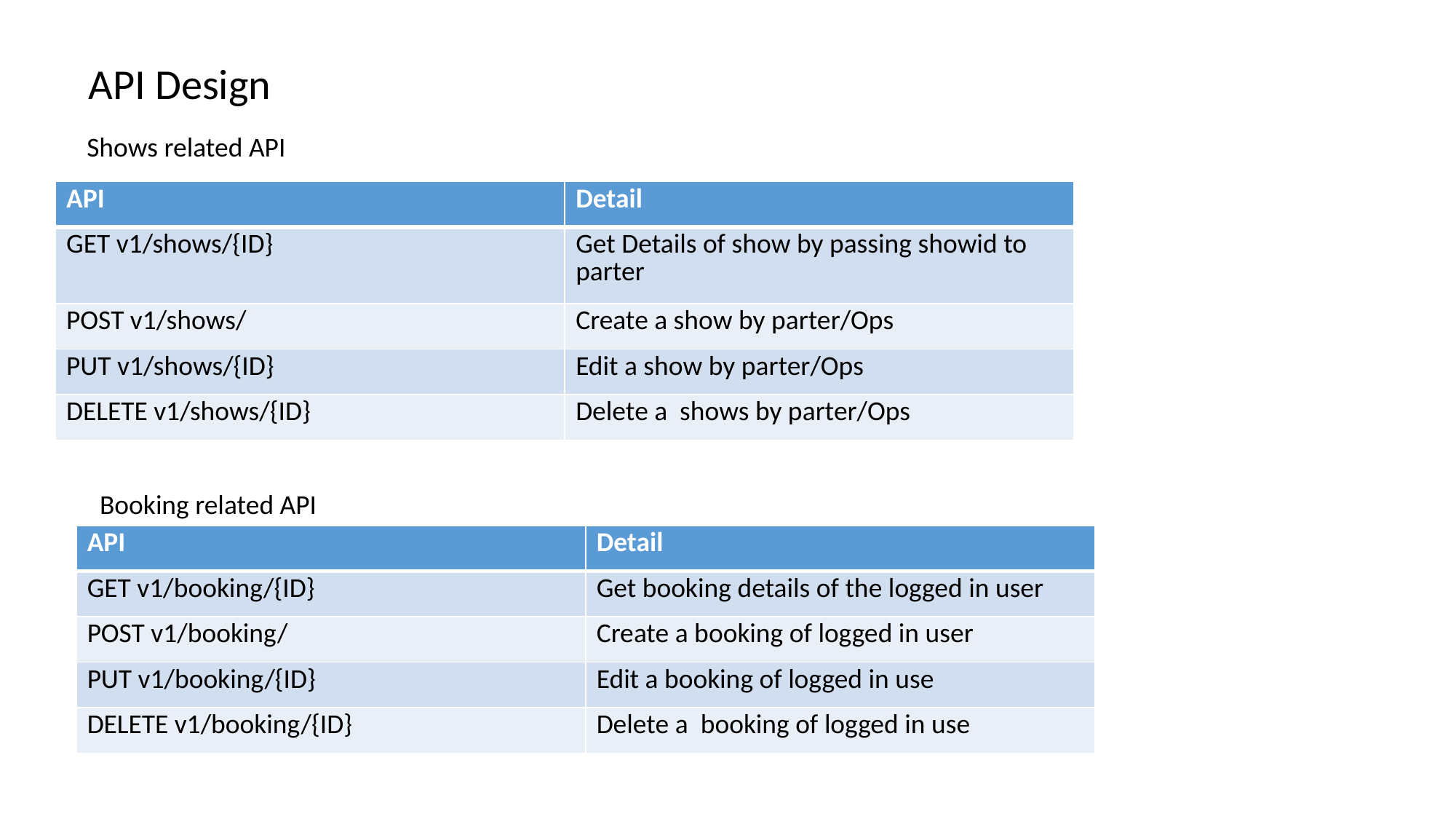

API Design
Shows related API
| API | Detail |
| --- | --- |
| GET v1/shows/{ID} | Get Details of show by passing showid to parter |
| POST v1/shows/ | Create a show by parter/Ops |
| PUT v1/shows/{ID} | Edit a show by parter/Ops |
| DELETE v1/shows/{ID} | Delete a shows by parter/Ops |
Booking related API
| API | Detail |
| --- | --- |
| GET v1/booking/{ID} | Get booking details of the logged in user |
| POST v1/booking/ | Create a booking of logged in user |
| PUT v1/booking/{ID} | Edit a booking of logged in use |
| DELETE v1/booking/{ID} | Delete a booking of logged in use |